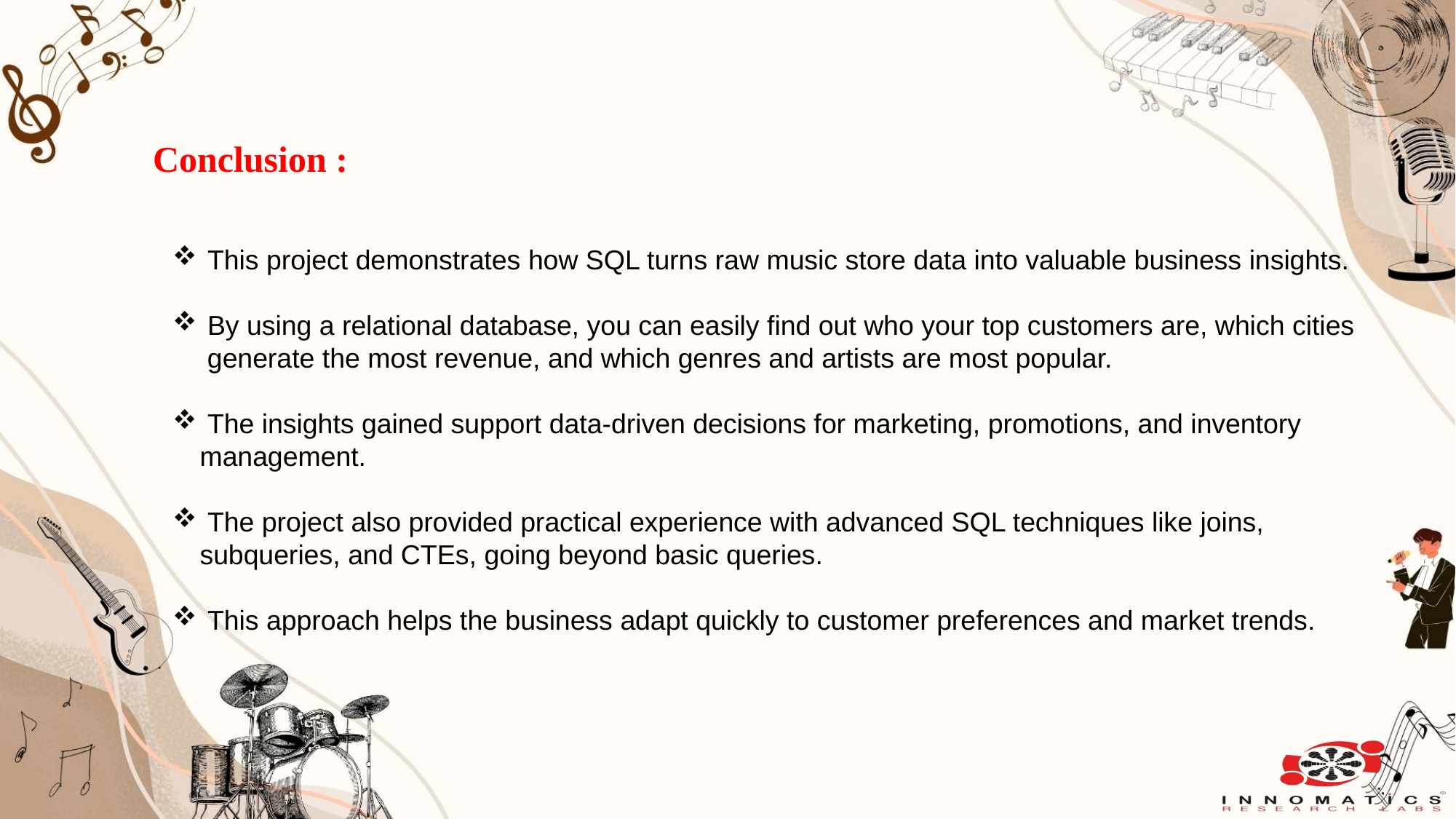

# Conclusion :
 This project demonstrates how SQL turns raw music store data into valuable business insights.

 By using a relational database, you can easily find out who your top customers are, which cities   generate the most revenue, and which genres and artists are most popular.

 The insights gained support data-driven decisions for marketing, promotions, and inventory management.

 The project also provided practical experience with advanced SQL techniques like joins, subqueries, and CTEs, going beyond basic queries.

 This approach helps the business adapt quickly to customer preferences and market trends.